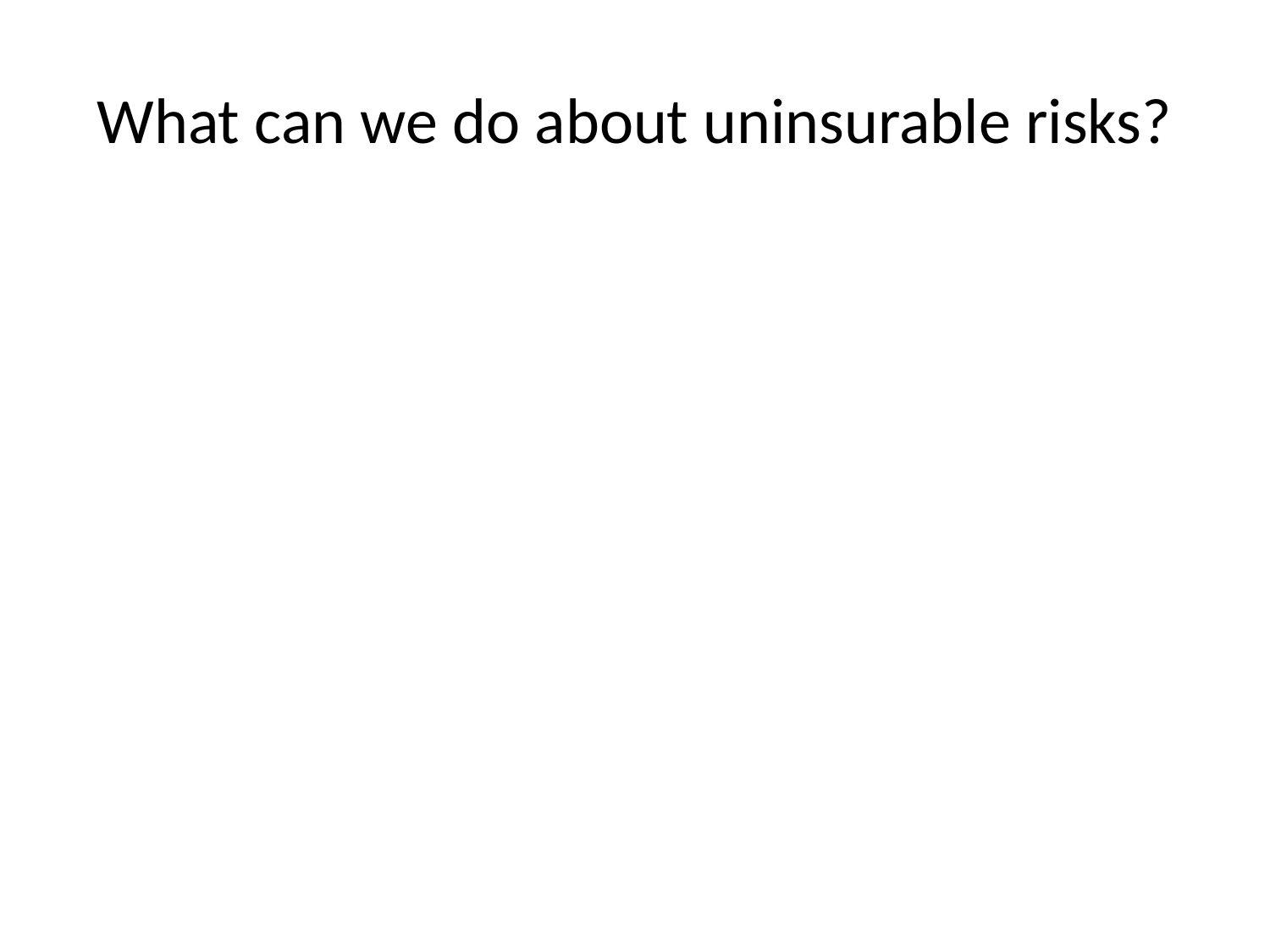

# What can we do about uninsurable risks?